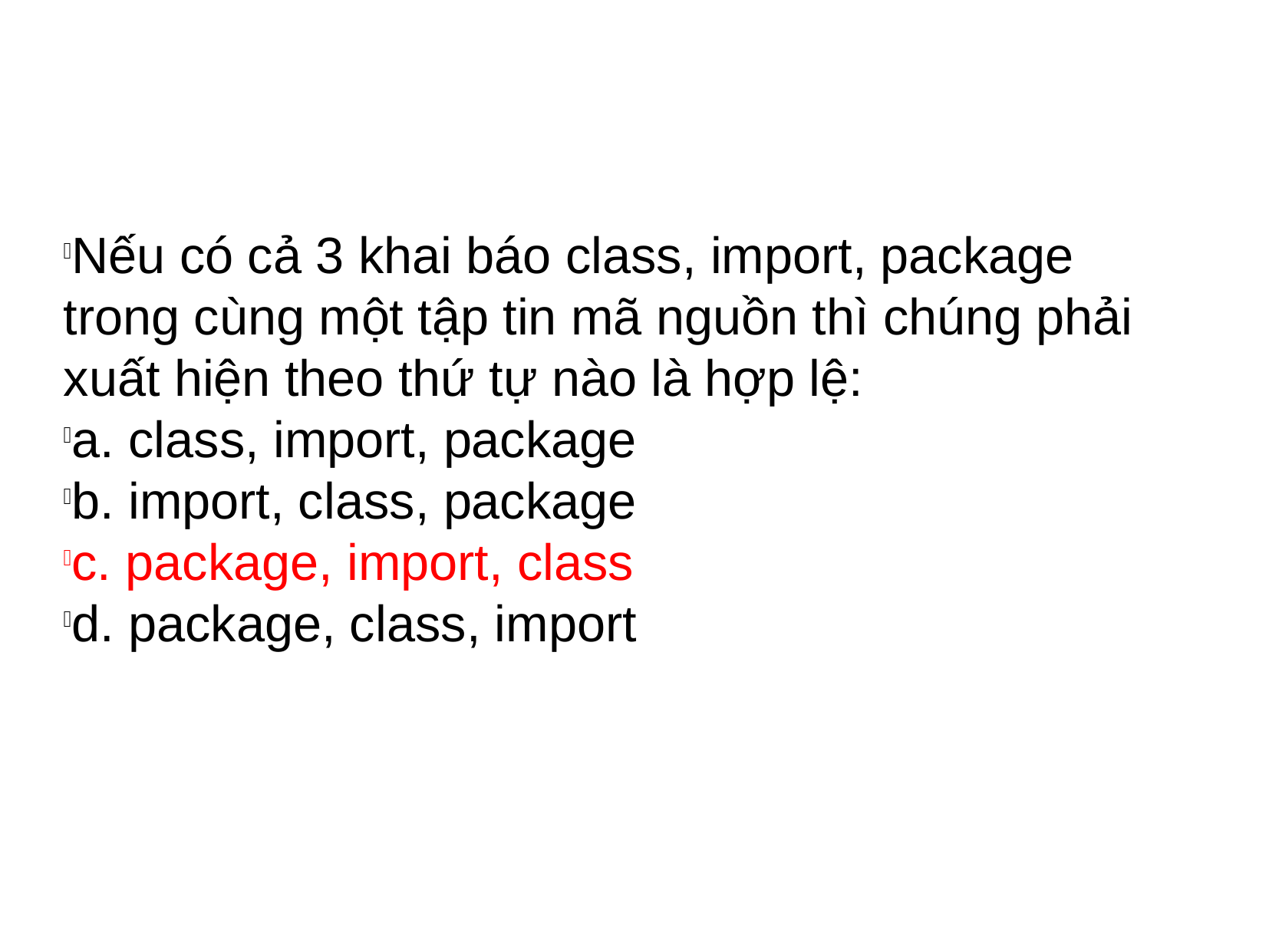

Nếu có cả 3 khai báo class, import, package trong cùng một tập tin mã nguồn thì chúng phải xuất hiện theo thứ tự nào là hợp lệ:
a. class, import, package
b. import, class, package
c. package, import, class
d. package, class, import